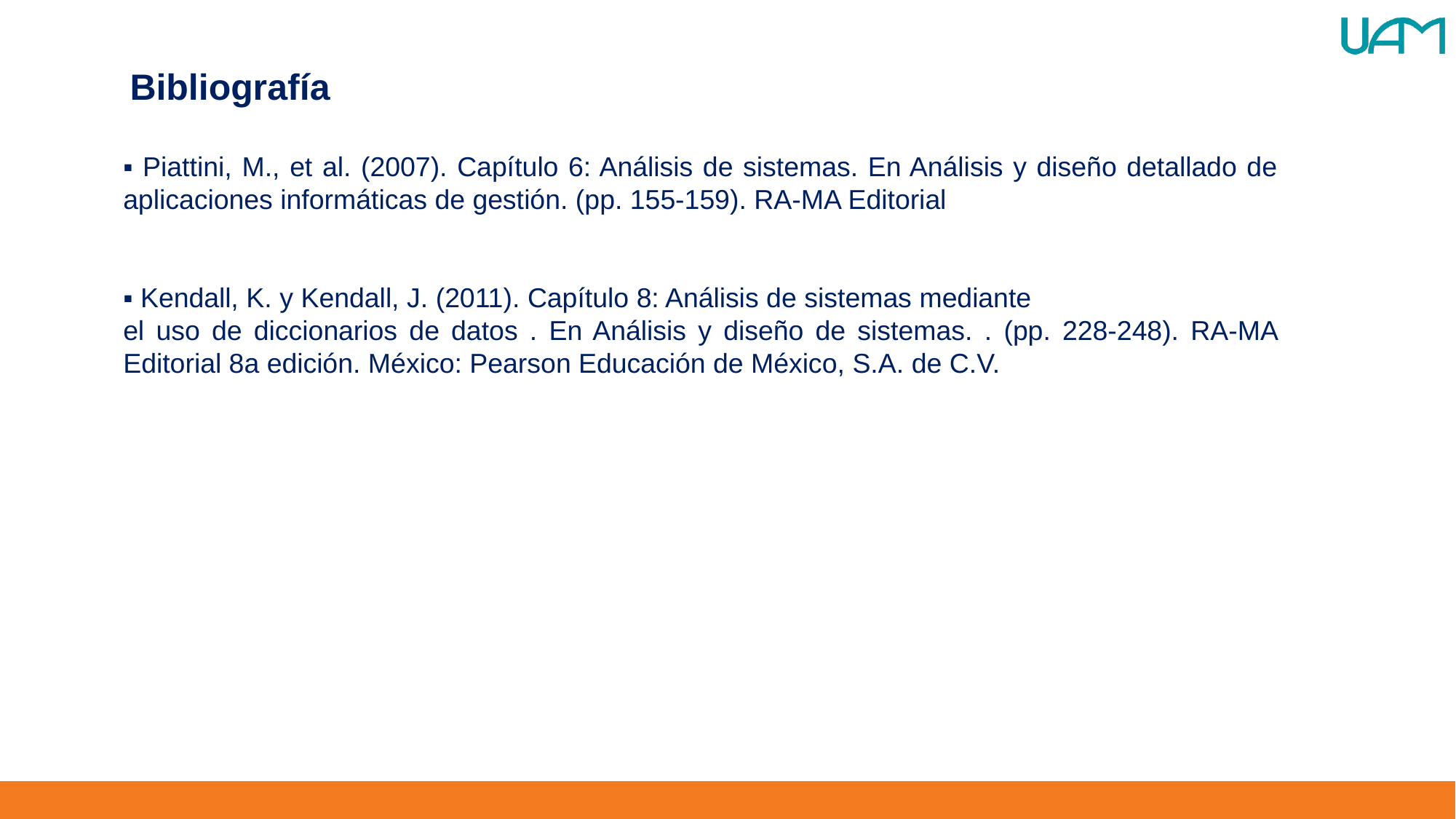

Bibliografía
▪ Piattini, M., et al. (2007). Capítulo 6: Análisis de sistemas. En Análisis y diseño detallado de aplicaciones informáticas de gestión. (pp. 155-159). RA-MA Editorial

▪ Kendall, K. y Kendall, J. (2011). Capítulo 8: Análisis de sistemas mediante
el uso de diccionarios de datos . En Análisis y diseño de sistemas. . (pp. 228-248). RA-MA Editorial 8a edición. México: Pearson Educación de México, S.A. de C.V.